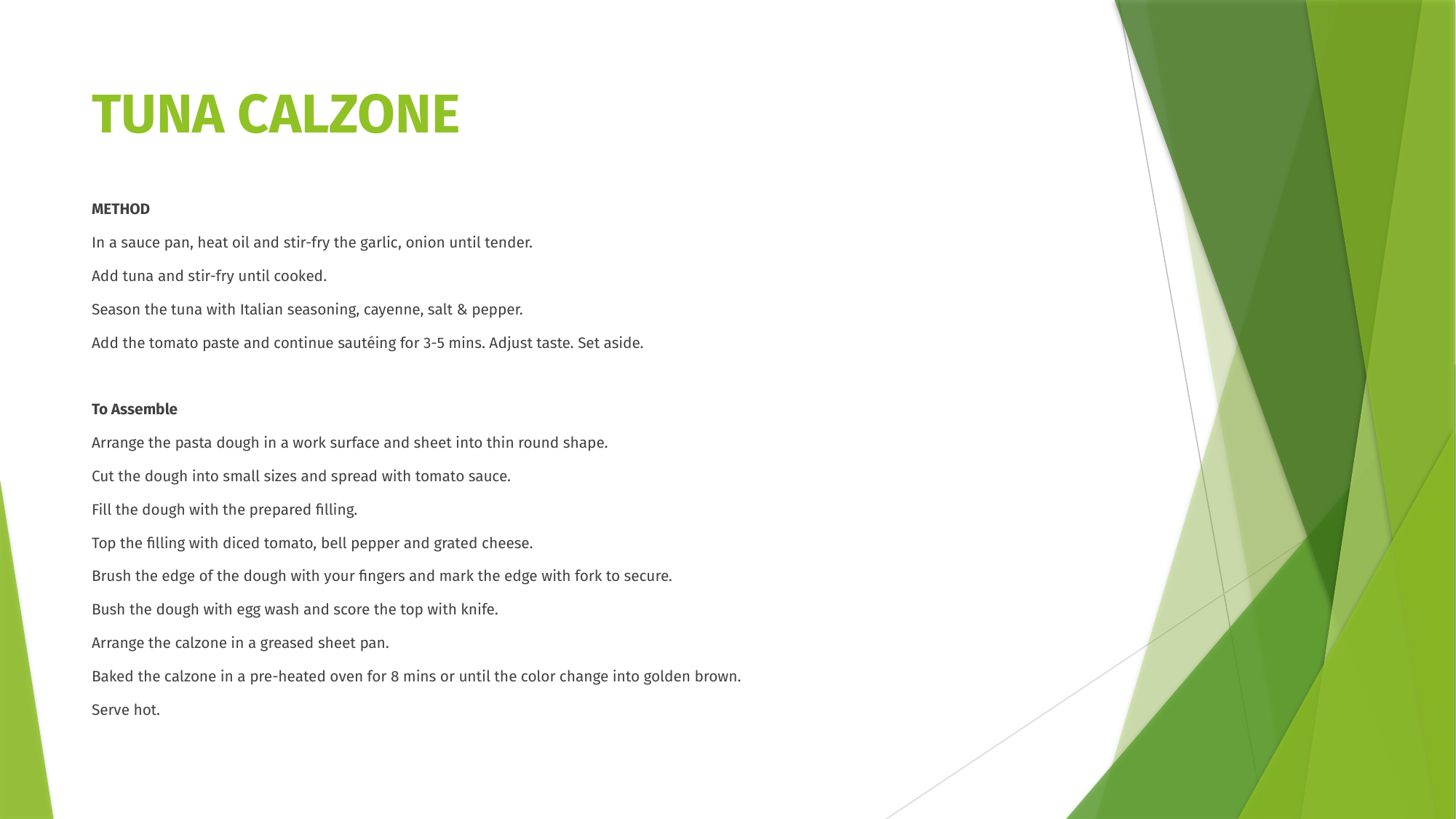

# TUNA CALZONE
METHOD
In a sauce pan, heat oil and stir-fry the garlic, onion until tender.
Add tuna and stir-fry until cooked.
Season the tuna with Italian seasoning, cayenne, salt & pepper.
Add the tomato paste and continue sautéing for 3-5 mins. Adjust taste. Set aside.

To Assemble
Arrange the pasta dough in a work surface and sheet into thin round shape.
Cut the dough into small sizes and spread with tomato sauce.
Fill the dough with the prepared filling.
Top the filling with diced tomato, bell pepper and grated cheese.
Brush the edge of the dough with your fingers and mark the edge with fork to secure.
Bush the dough with egg wash and score the top with knife.
Arrange the calzone in a greased sheet pan.
Baked the calzone in a pre-heated oven for 8 mins or until the color change into golden brown.
Serve hot.